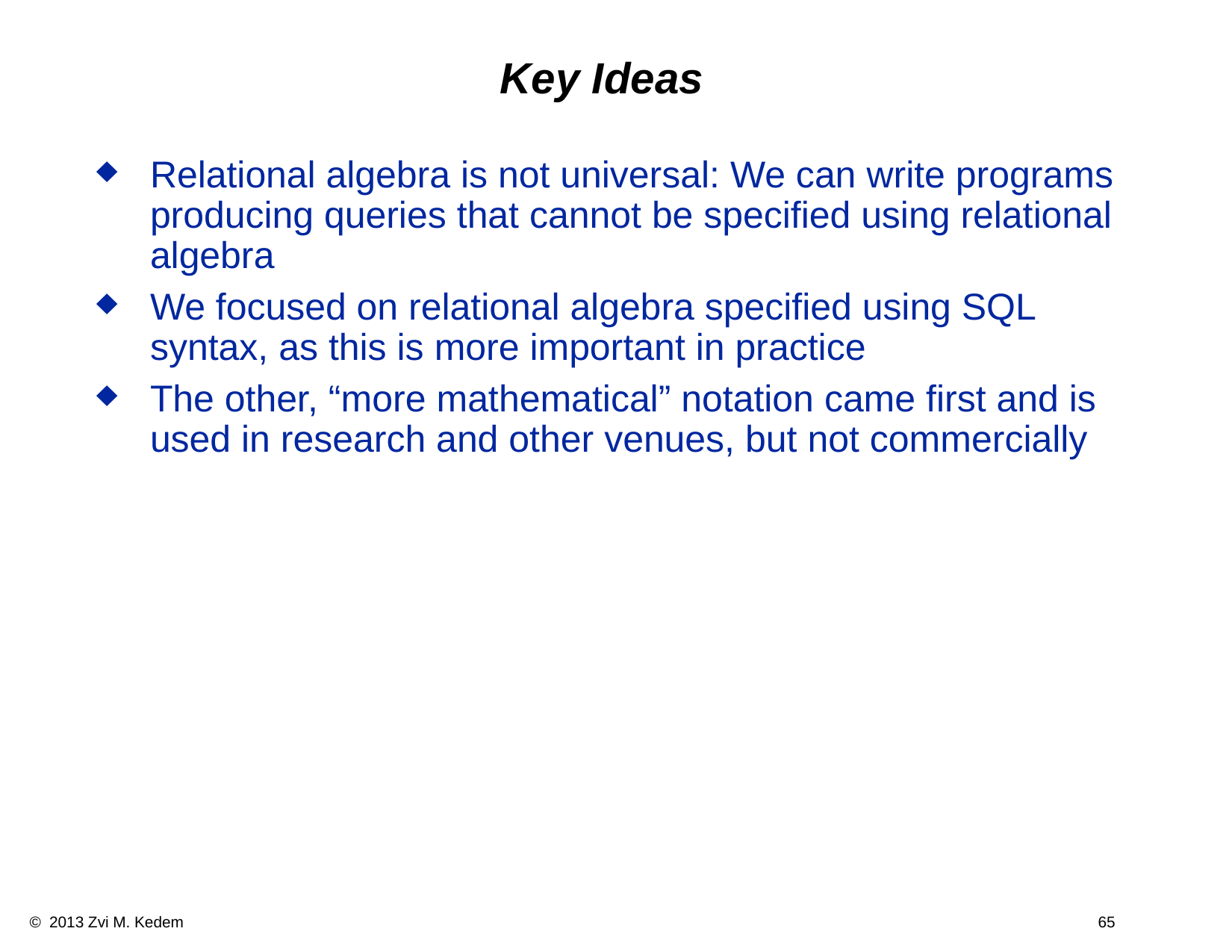

# Key Ideas
Relational algebra is not universal: We can write programs producing queries that cannot be specified using relational algebra
We focused on relational algebra specified using SQL syntax, as this is more important in practice
The other, “more mathematical” notation came first and is used in research and other venues, but not commercially